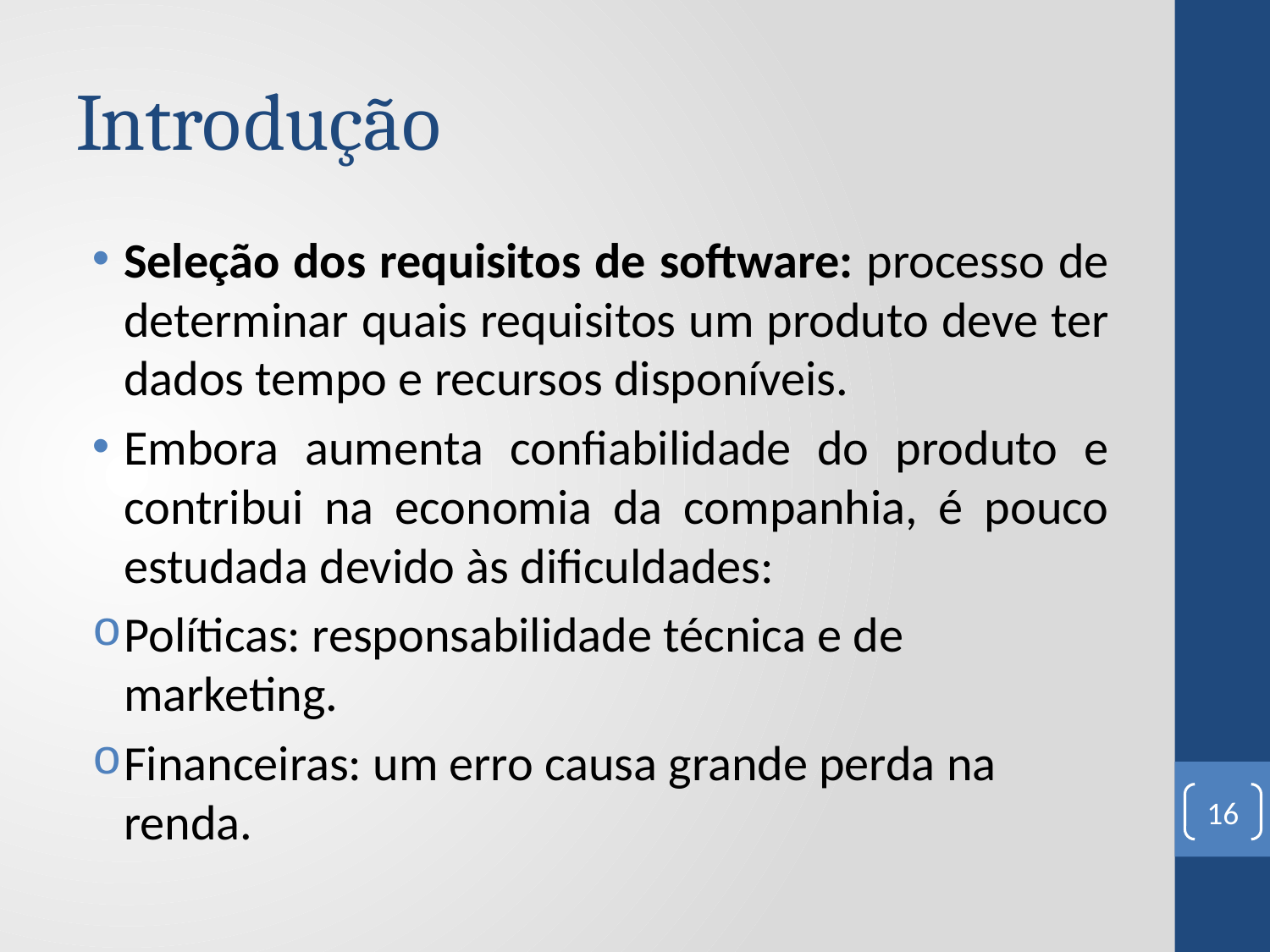

# Introdução
Seleção dos requisitos de software: processo de determinar quais requisitos um produto deve ter dados tempo e recursos disponíveis.
Embora aumenta confiabilidade do produto e contribui na economia da companhia, é pouco estudada devido às dificuldades:
Políticas: responsabilidade técnica e de marketing.
Financeiras: um erro causa grande perda na renda.
16